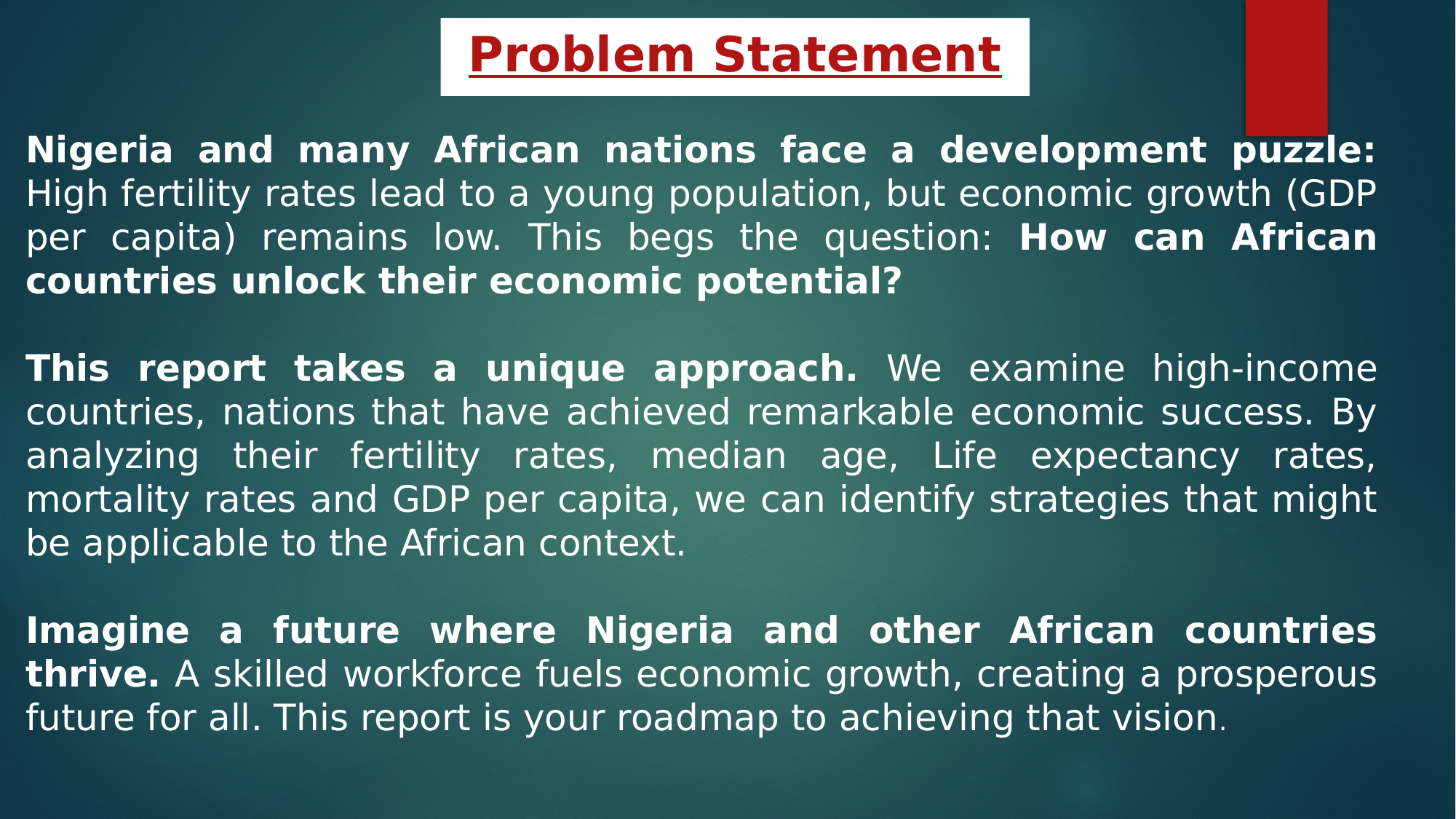

Problem Statement
Nigeria and many African nations face a development puzzle: High fertility rates lead to a young population, but economic growth (GDP per capita) remains low. This begs the question: How can African countries unlock their economic potential?

This report takes a unique approach. We examine high-income countries, nations that have achieved remarkable economic success. By analyzing their fertility rates, median age, Life expectancy rates, mortality rates and GDP per capita, we can identify strategies that might be applicable to the African context.

Imagine a future where Nigeria and other African countries thrive. A skilled workforce fuels economic growth, creating a prosperous future for all. This report is your roadmap to achieving that vision.